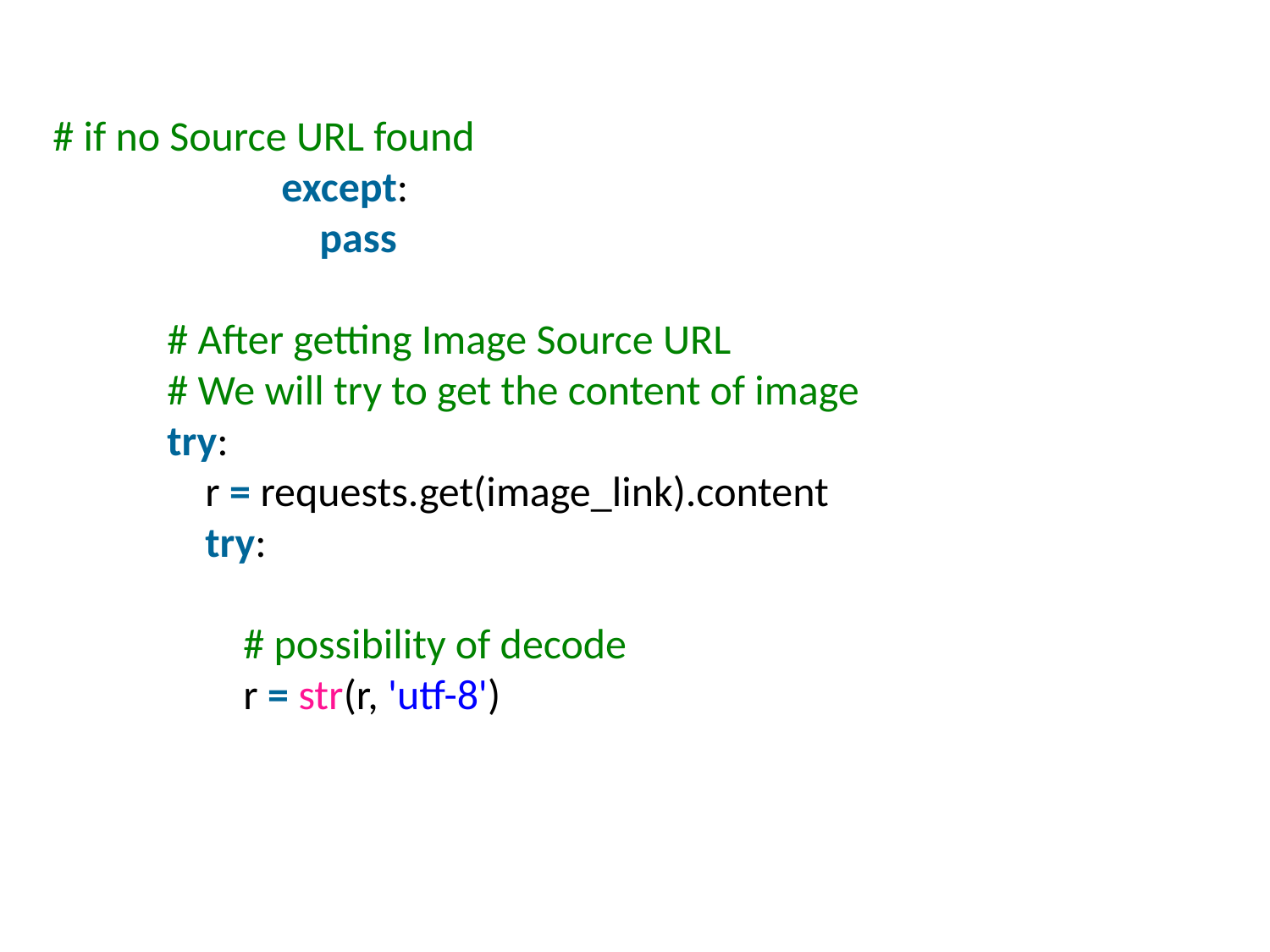

# if no Source URL found
                        except:
                            pass

            # After getting Image Source URL
            # We will try to get the content of image
            try:
                r = requests.get(image_link).content
                try:

                    # possibility of decode
                    r = str(r, 'utf-8')